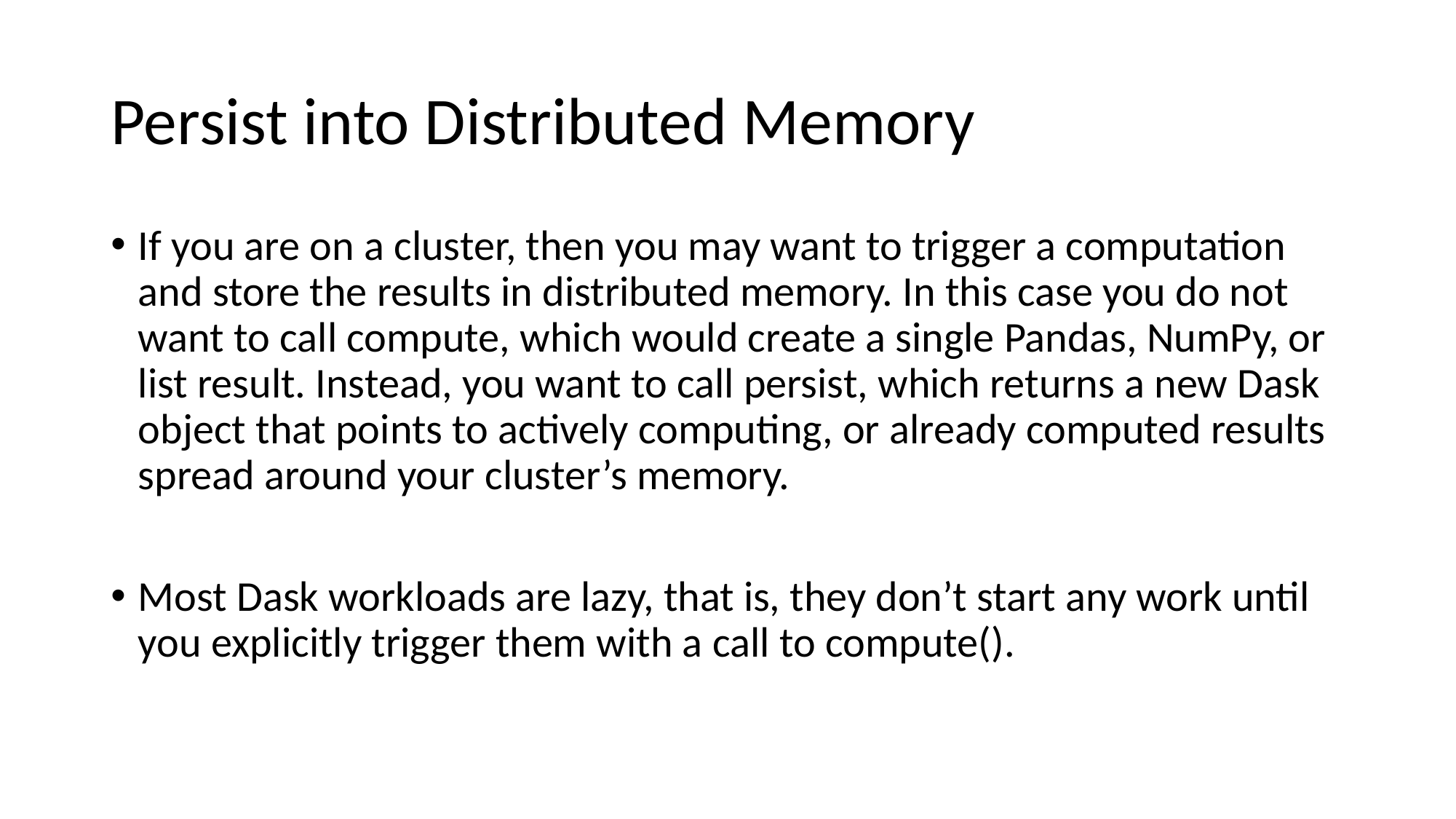

# Persist into Distributed Memory
If you are on a cluster, then you may want to trigger a computation and store the results in distributed memory. In this case you do not want to call compute, which would create a single Pandas, NumPy, or list result. Instead, you want to call persist, which returns a new Dask object that points to actively computing, or already computed results spread around your cluster’s memory.

Most Dask workloads are lazy, that is, they don’t start any work until you explicitly trigger them with a call to compute().